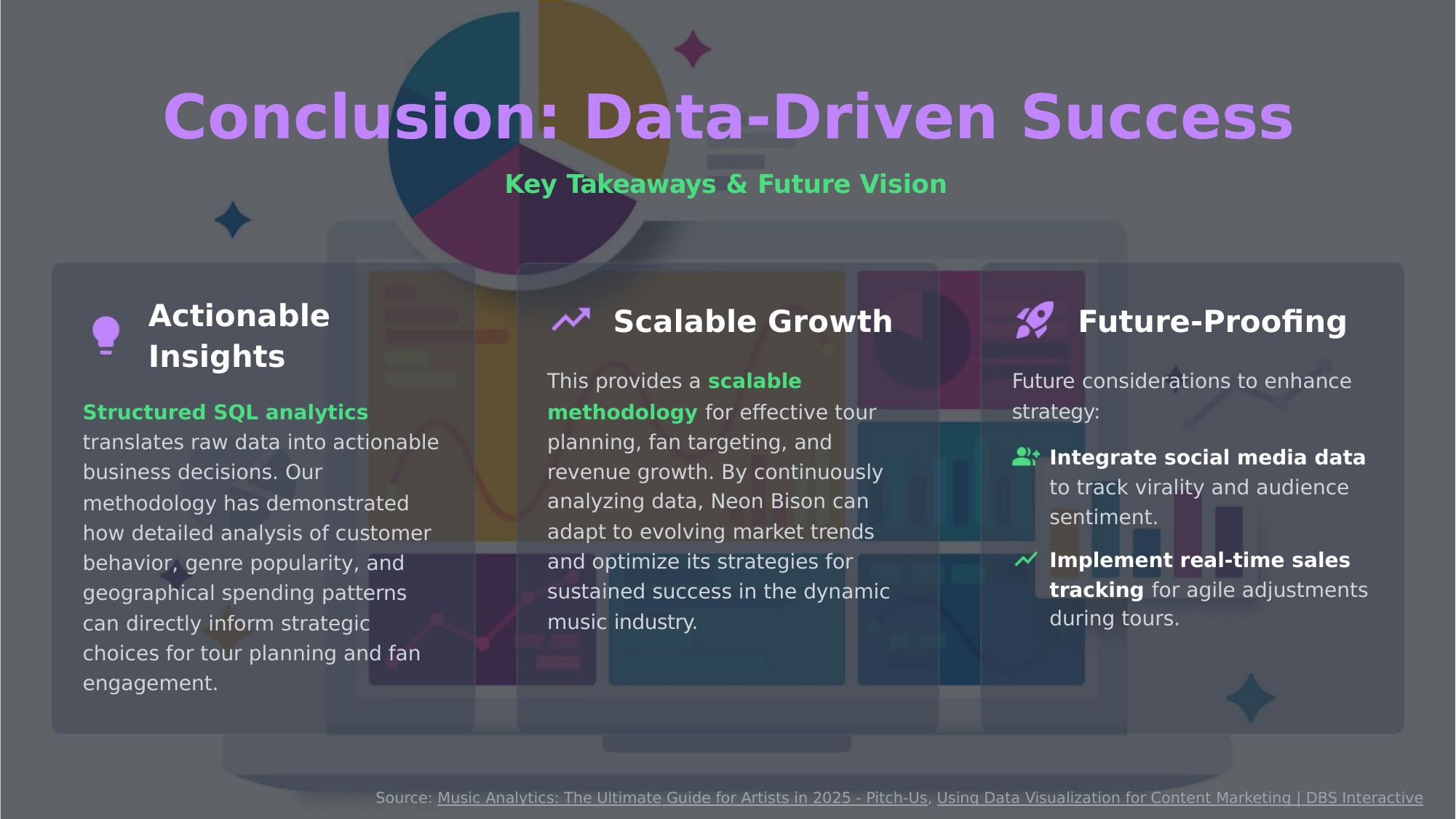

Conclusion: Data-Driven Success
Key Takeaways & Future Vision
Actionable
Insights
Scalable Growth
Future-Prooﬁng
This provides a scalable
Future considerations to enhance
strategy:
Structured SQL analytics
translates raw data into actionable
business decisions. Our
methodology for eﬀective tour
planning, fan targeting, and
revenue growth. By continuously
analyzing data, Neon Bison can
adapt to evolving market trends
and optimize its strategies for
sustained success in the dynamic
music industry.
Integrate social media data
to track virality and audience
sentiment.
methodology has demonstrated
how detailed analysis of customer
behavior, genre popularity, and
geographical spending patterns
can directly inform strategic
choices for tour planning and fan
engagement.
Implement real-time sales
tracking for agile adjustments
during tours.
Source: Music Analytics: The Ultimate Guide for Artists in 2025 - Pitch-Us, Using Data Visualization for Content Marketing | DBS Interactive